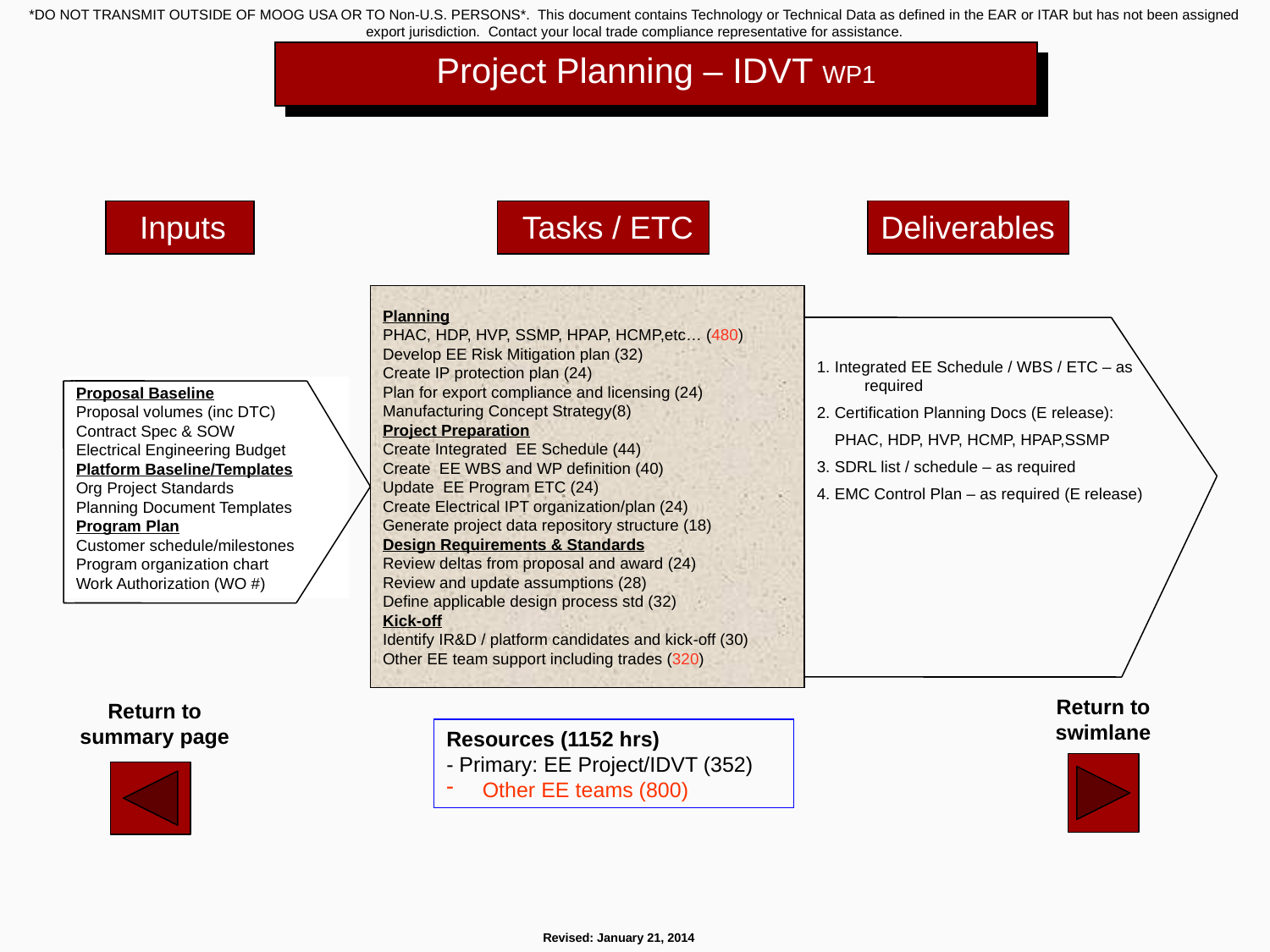

# Preliminary Design – Digital Work package
Project Planning – IDVT WP1

Inputs

Tasks / ETC

Deliverables
Planning
PHAC, HDP, HVP, SSMP, HPAP, HCMP,etc… (480)
Develop EE Risk Mitigation plan (32)
Create IP protection plan (24)
Plan for export compliance and licensing (24)
Manufacturing Concept Strategy(8)
Project Preparation
Create Integrated  EE Schedule (44)
Create  EE WBS and WP definition (40)
Update  EE Program ETC (24)
Create Electrical IPT organization/plan (24)
Generate project data repository structure (18)
Design Requirements & Standards
Review deltas from proposal and award (24)
Review and update assumptions (28)
Define applicable design process std (32)
Kick-off
Identify IR&D / platform candidates and kick-off (30)
Other EE team support including trades (320)

1. Integrated EE Schedule / WBS / ETC – as required
2. Certification Planning Docs (E release):
    PHAC, HDP, HVP, HCMP, HPAP,SSMP
3. SDRL list / schedule – as required
4. EMC Control Plan – as required (E release)
Proposal Baseline
Proposal volumes (inc DTC)
Contract Spec & SOW
Electrical Engineering Budget
Platform Baseline/Templates
Org Project Standards
Planning Document Templates
Program Plan
Customer schedule/milestones
Program organization chart
Work Authorization (WO #)

Return to swimlane
Return to summary page
Resources (1152 hrs)
- Primary: EE Project/IDVT (352)
 Other EE teams (800)

Revised: January 21, 2014